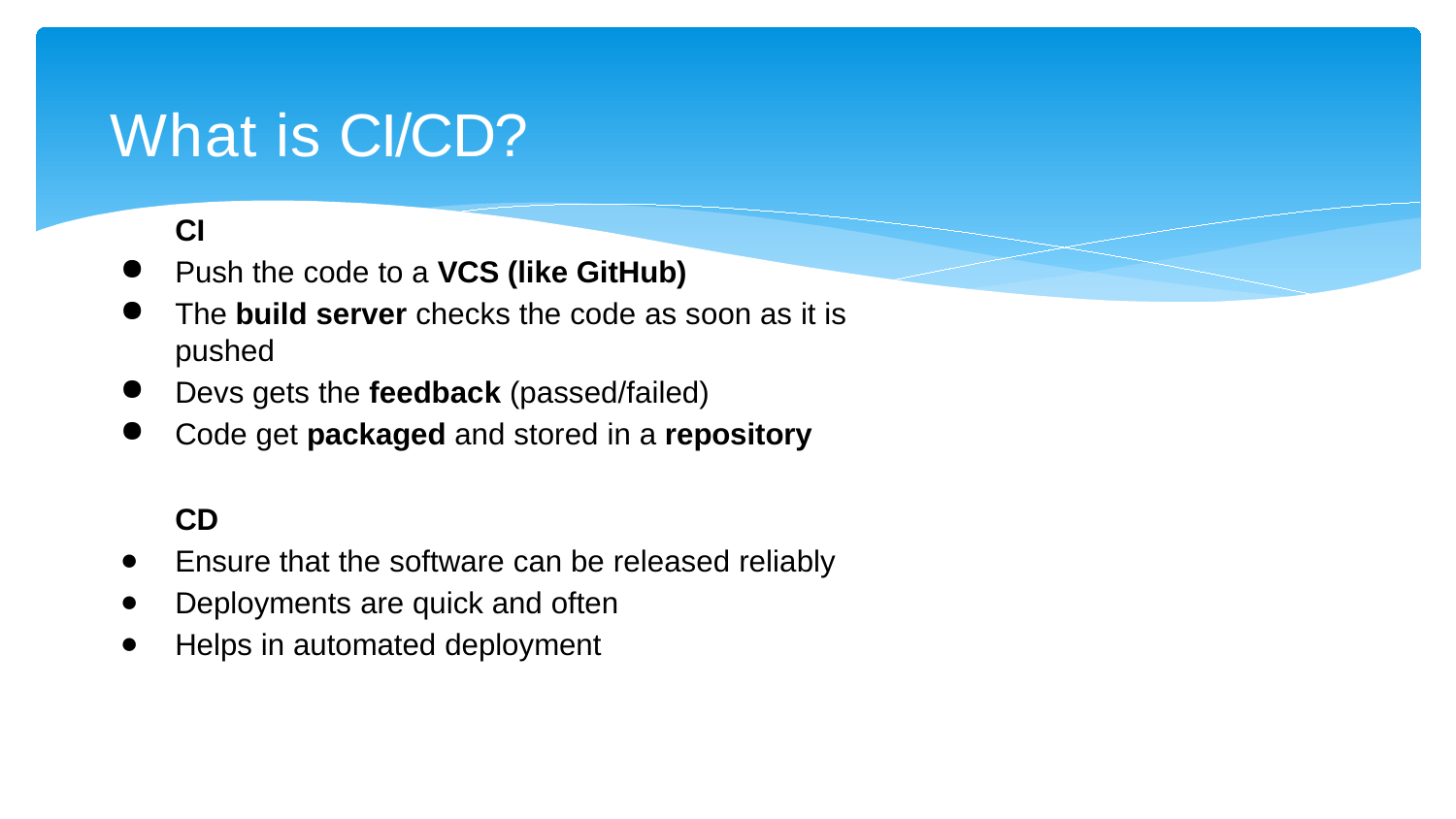

# What is CI/CD?

CI
Push the code to a VCS (like GitHub)
The build server checks the code as soon as it is pushed
Devs gets the feedback (passed/failed)
Code get packaged and stored in a repository

CD
Ensure that the software can be released reliably
Deployments are quick and often
Helps in automated deployment